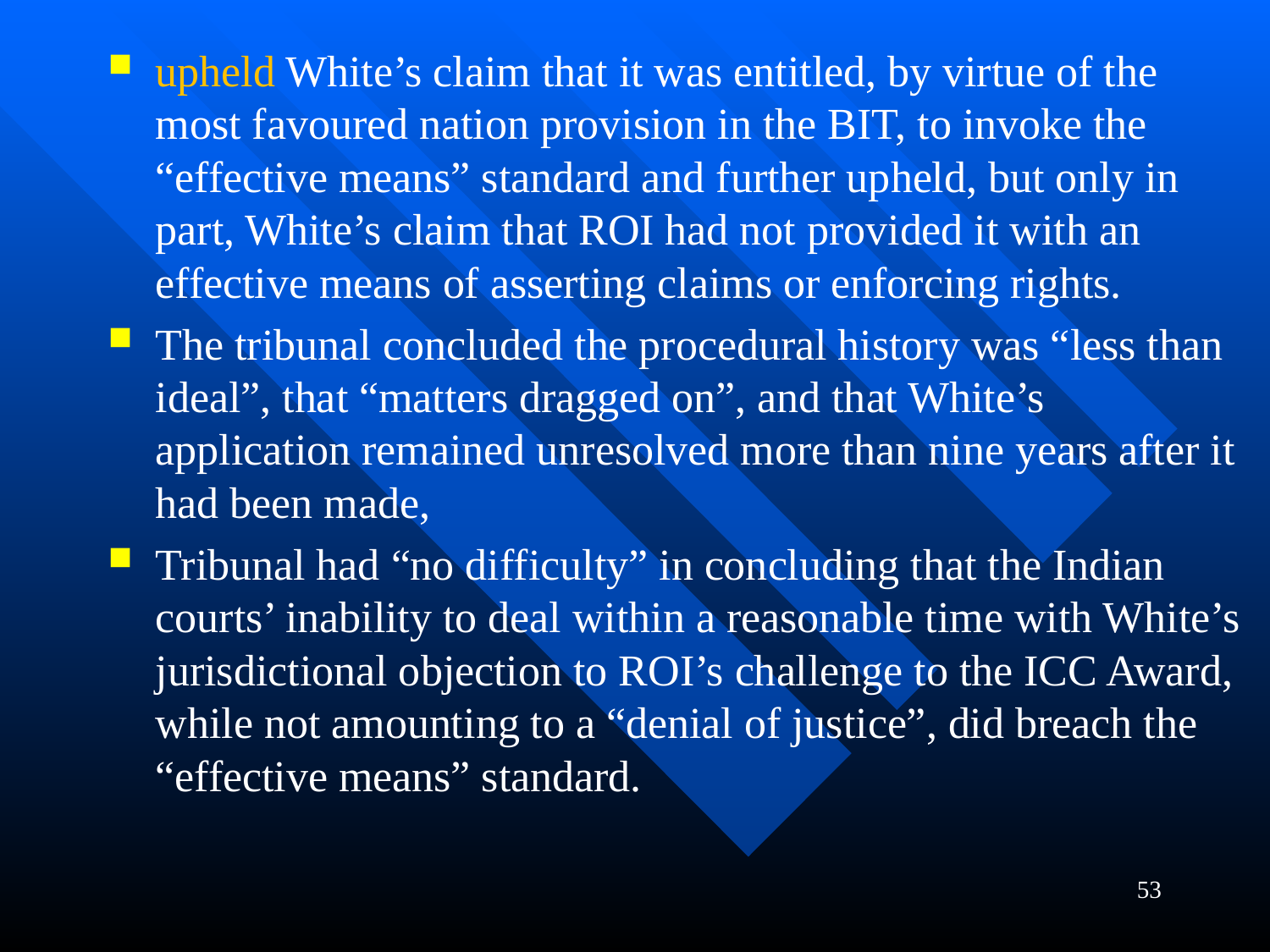

upheld White’s claim that it was entitled, by virtue of the most favoured nation provision in the BIT, to invoke the “effective means” standard and further upheld, but only in part, White’s claim that ROI had not provided it with an effective means of asserting claims or enforcing rights.
The tribunal concluded the procedural history was “less than ideal”, that “matters dragged on”, and that White’s application remained unresolved more than nine years after it had been made,
Tribunal had “no difficulty” in concluding that the Indian courts’ inability to deal within a reasonable time with White’s jurisdictional objection to ROI’s challenge to the ICC Award, while not amounting to a “denial of justice”, did breach the “effective means” standard.
53